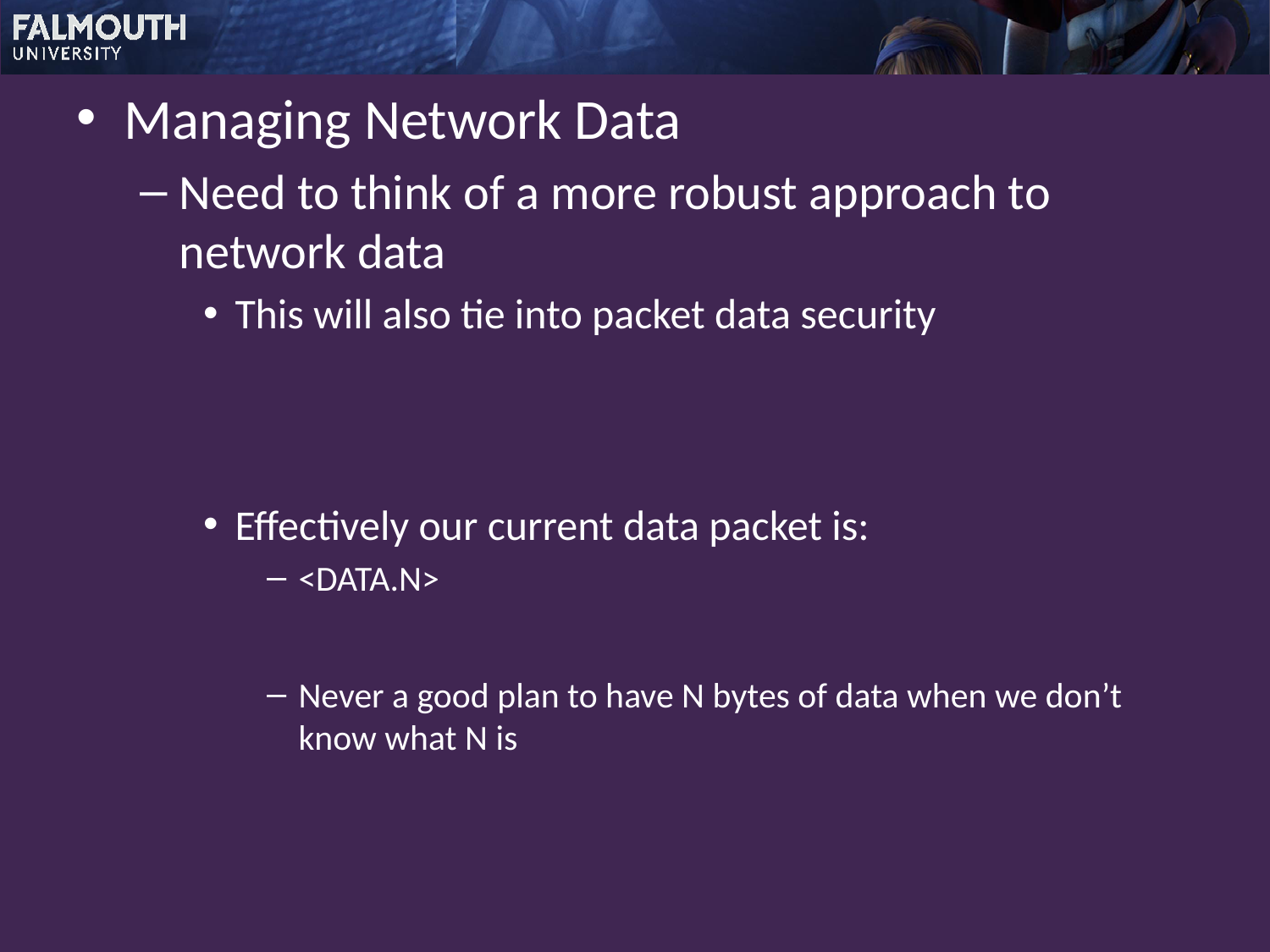

Managing Network Data
Need to think of a more robust approach to network data
This will also tie into packet data security

Effectively our current data packet is:
<DATA.N>

Never a good plan to have N bytes of data when we don’t know what N is